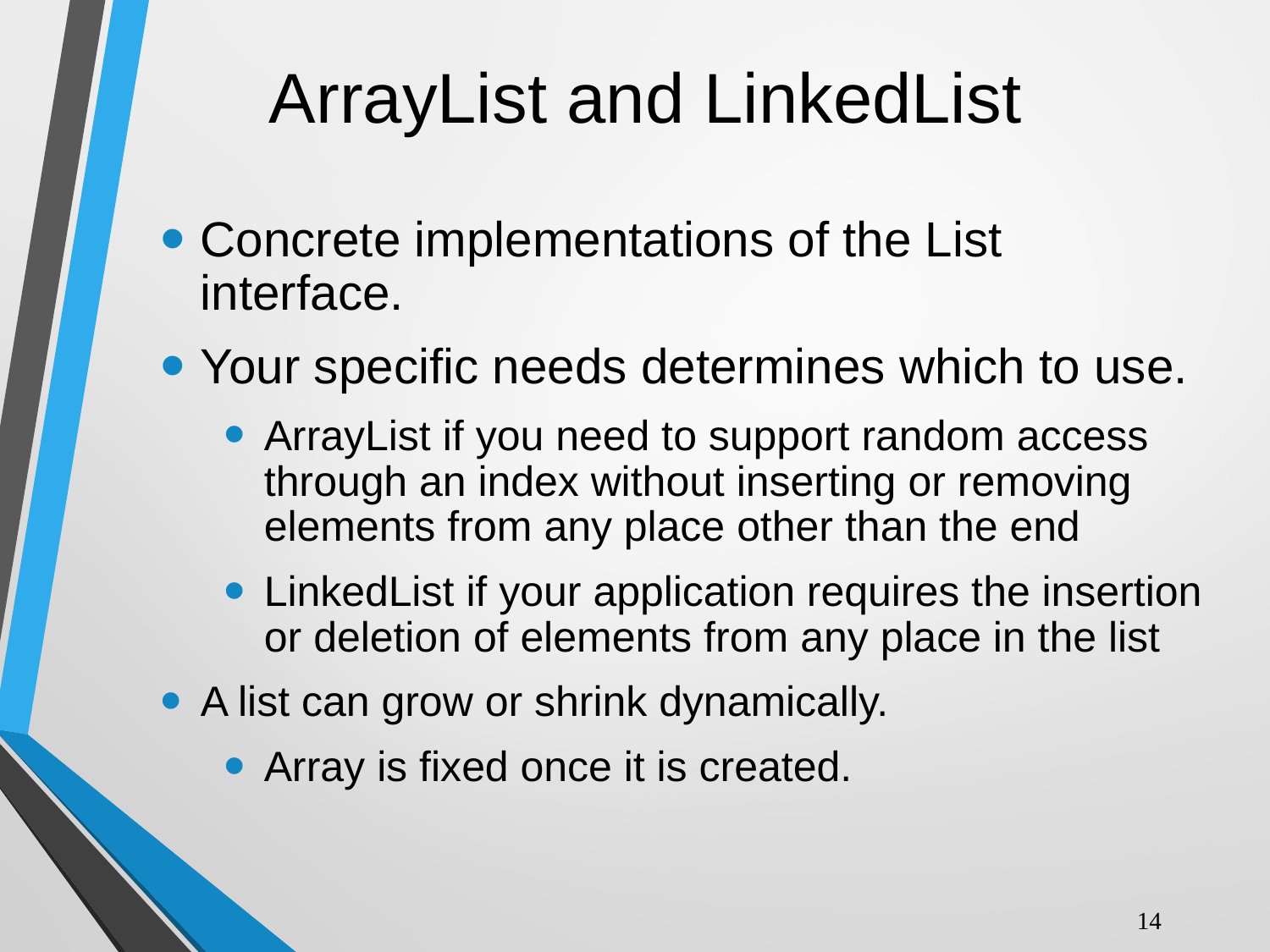

# ArrayList and LinkedList
Concrete implementations of the List interface.
Your specific needs determines which to use.
ArrayList if you need to support random access through an index without inserting or removing elements from any place other than the end
LinkedList if your application requires the insertion or deletion of elements from any place in the list
A list can grow or shrink dynamically.
Array is fixed once it is created.

14